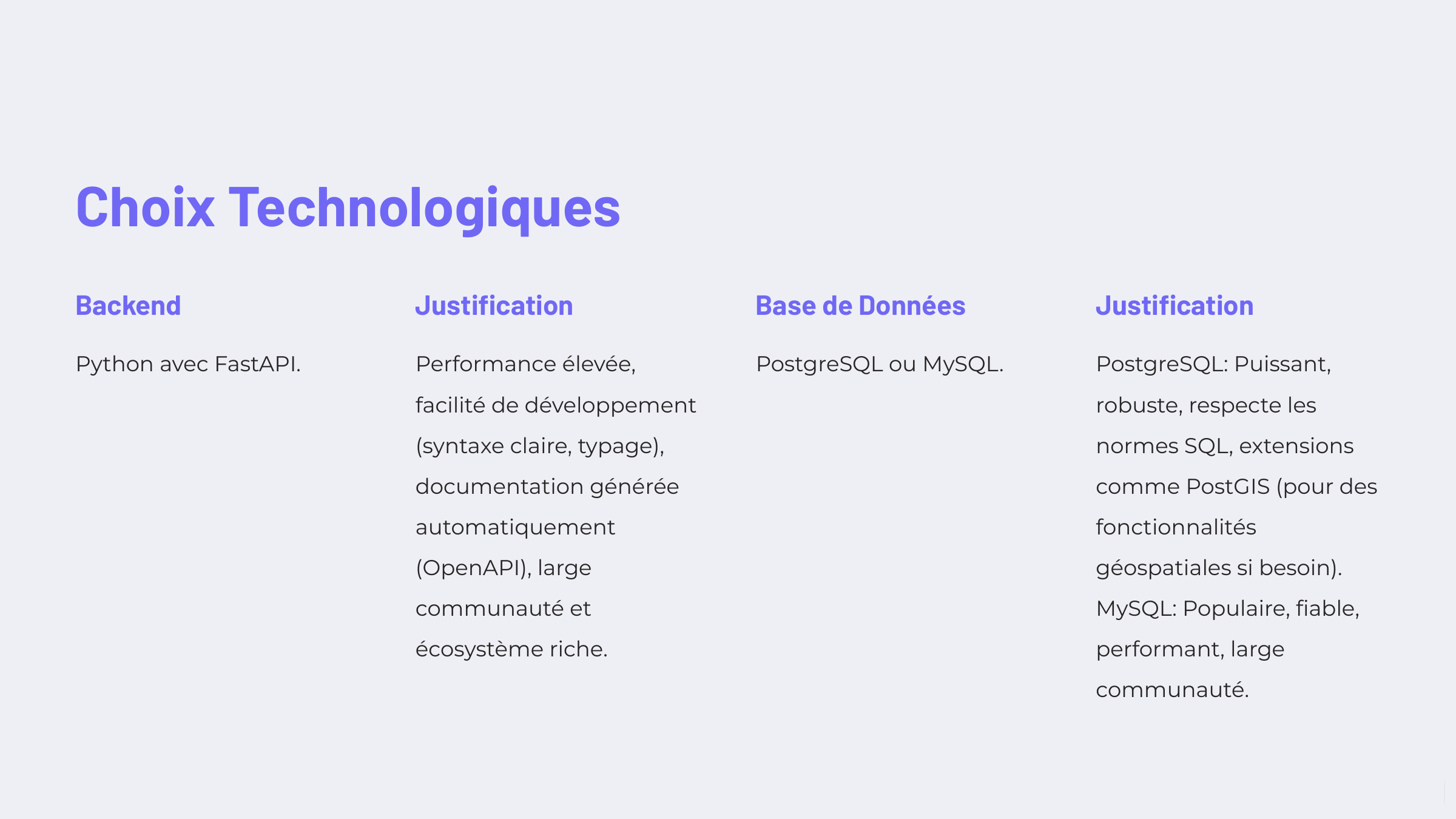

Choix Technologiques
Backend
Justification
Base de Données
Justification
Python avec FastAPI.
Performance élevée, facilité de développement (syntaxe claire, typage), documentation générée automatiquement (OpenAPI), large communauté et écosystème riche.
PostgreSQL ou MySQL.
PostgreSQL: Puissant, robuste, respecte les normes SQL, extensions comme PostGIS (pour des fonctionnalités géospatiales si besoin). MySQL: Populaire, fiable, performant, large communauté.